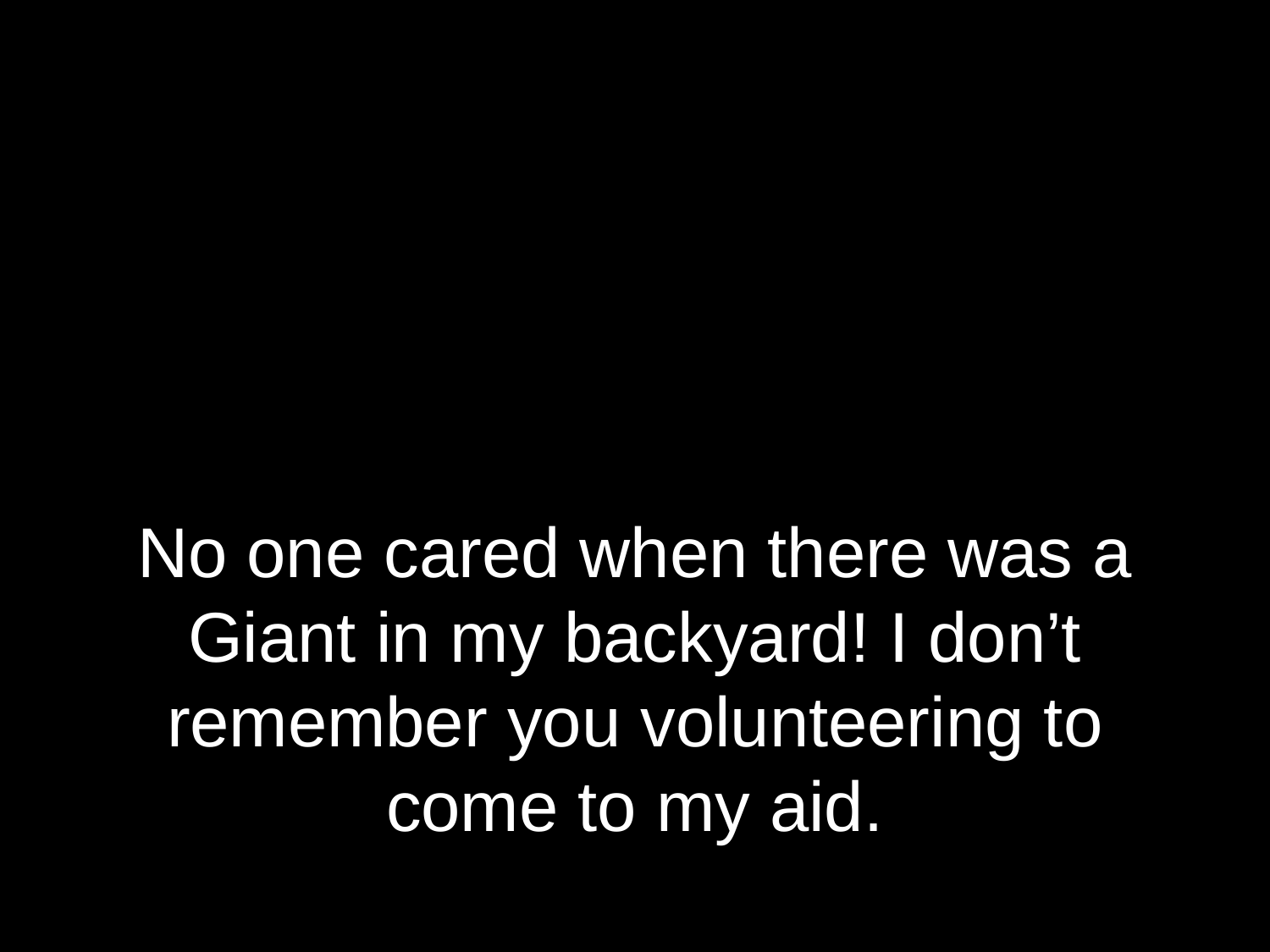

# No one cared when there was a Giant in my backyard! I don’t remember you volunteering to come to my aid.